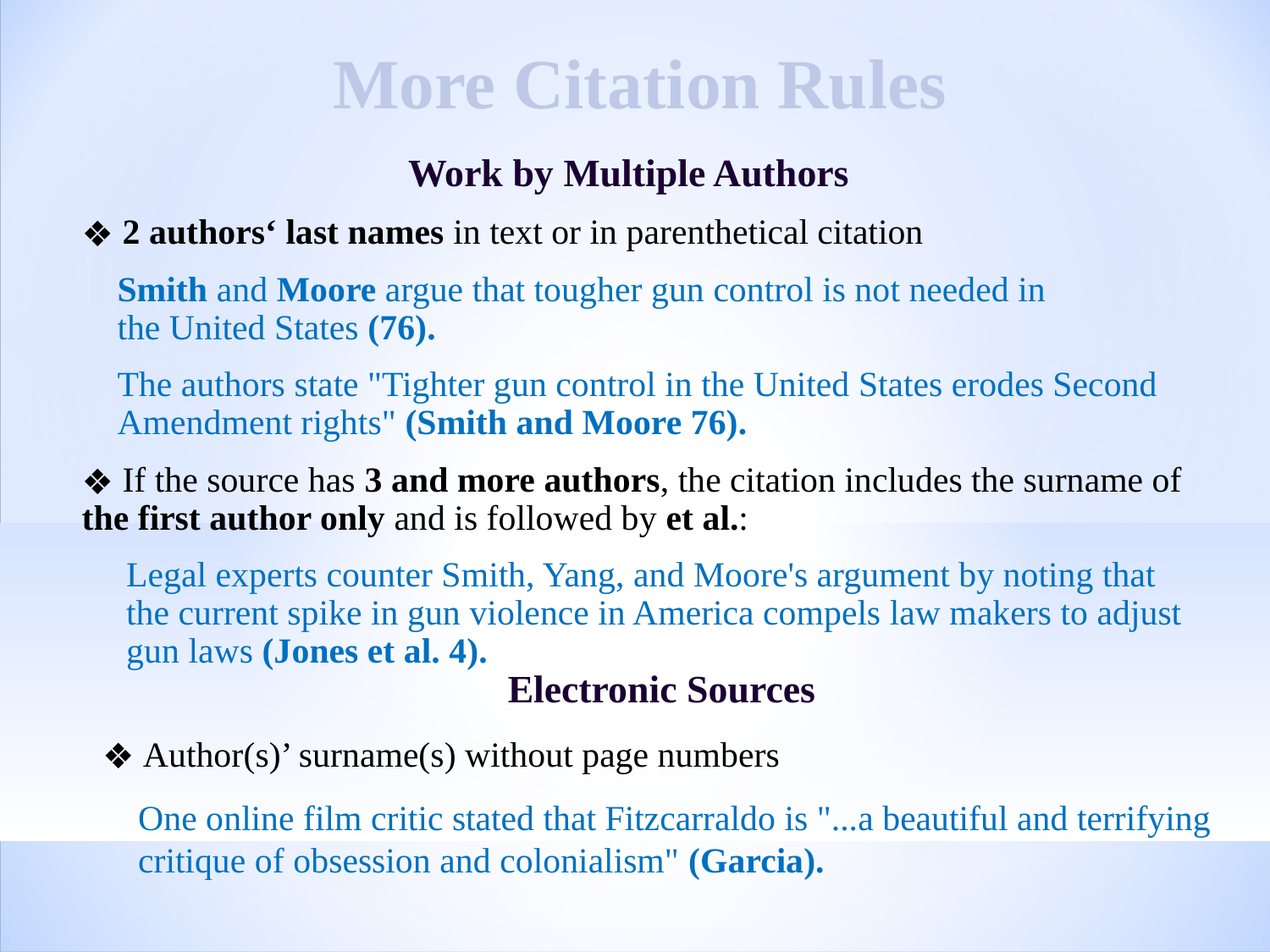

More Citation Rules

Work by Multiple Authors

 2 authors‘ last names in text or in parenthetical citation

    Smith and Moore argue that tougher gun control is not needed in
    the United States (76).

    The authors state "Tighter gun control in the United States erodes Second
    Amendment rights" (Smith and Moore 76).

 If the source has 3 and more authors, the citation includes the surname of the first author only and is followed by et al.:

     Legal experts counter Smith, Yang, and Moore's argument by noting that
     the current spike in gun violence in America compels law makers to adjust
     gun laws (Jones et al. 4).

Electronic Sources

 Author(s)’ surname(s) without page numbers

    One online film critic stated that Fitzcarraldo is "...a beautiful and terrifying
    critique of obsession and colonialism" (Garcia).